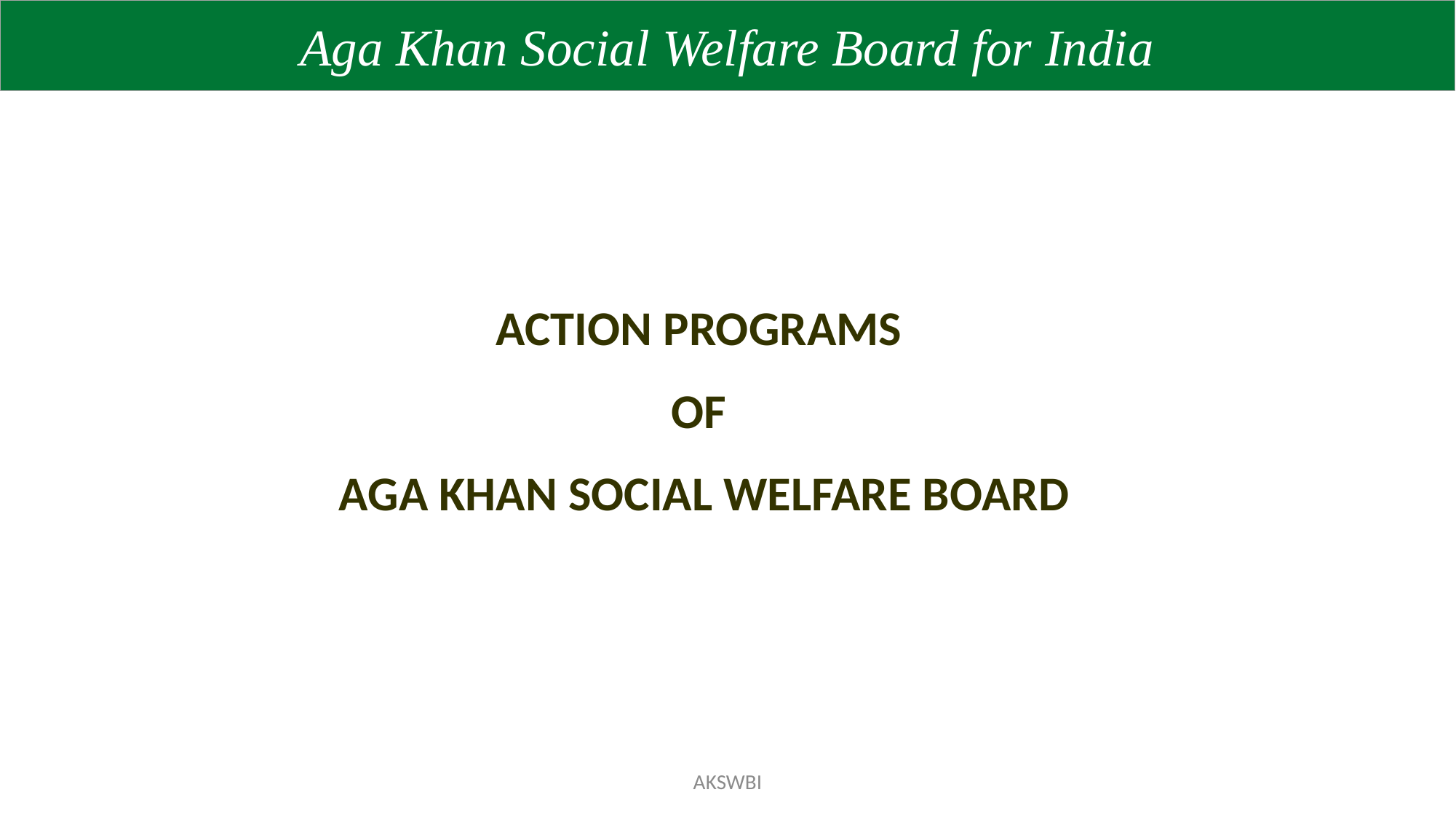

Aga Khan Social Welfare Board for India

ACTION PROGRAMS
OF
AGA KHAN SOCIAL WELFARE BOARD

AKSWBI